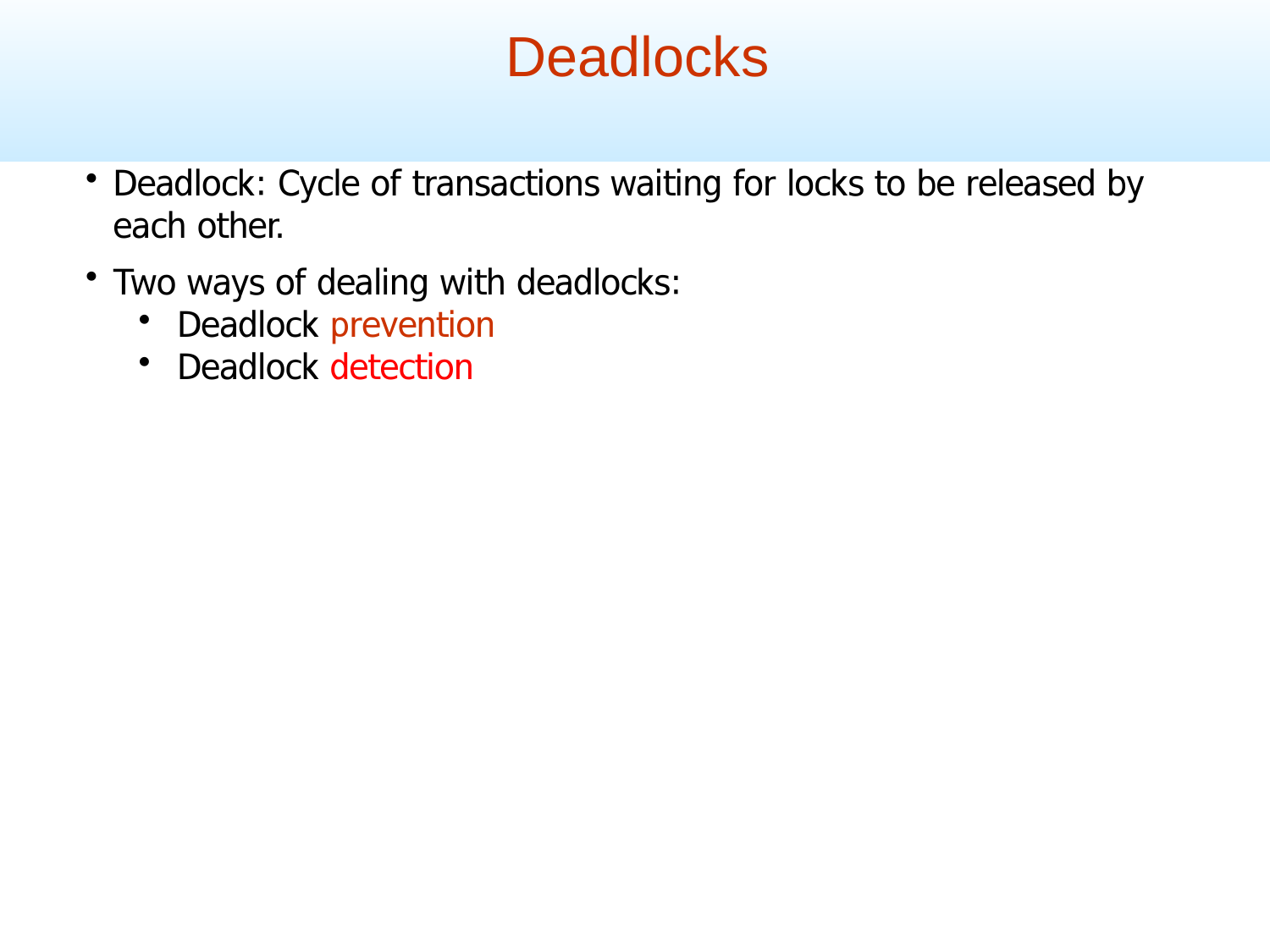

Deadlocks
Deadlock: Cycle of transactions waiting for locks to be released by each other.
Two ways of dealing with deadlocks:
Deadlock prevention
Deadlock detection
38